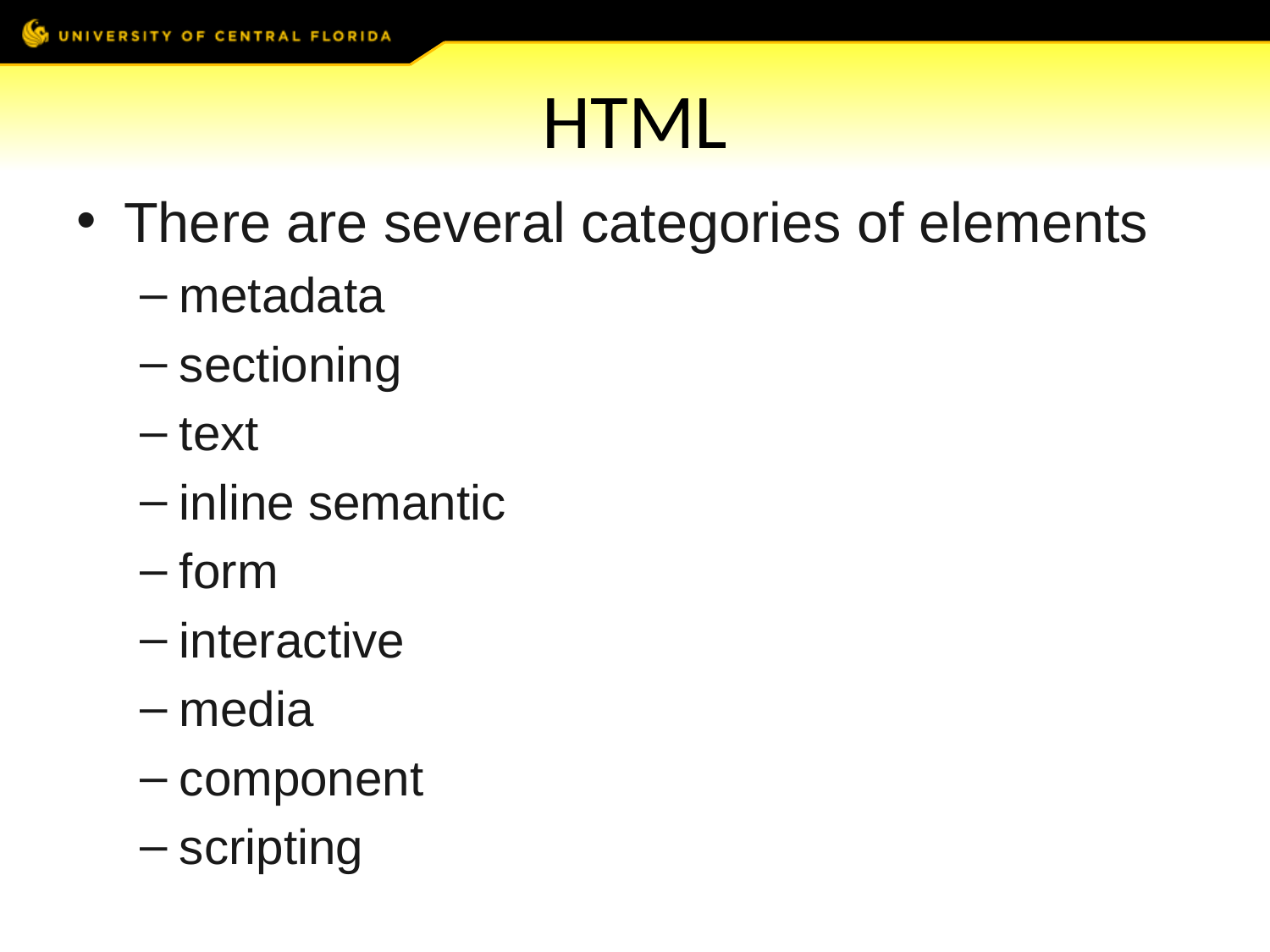

# HTML
There are several categories of elements
metadata
sectioning
text
inline semantic
form
interactive
media
component
scripting